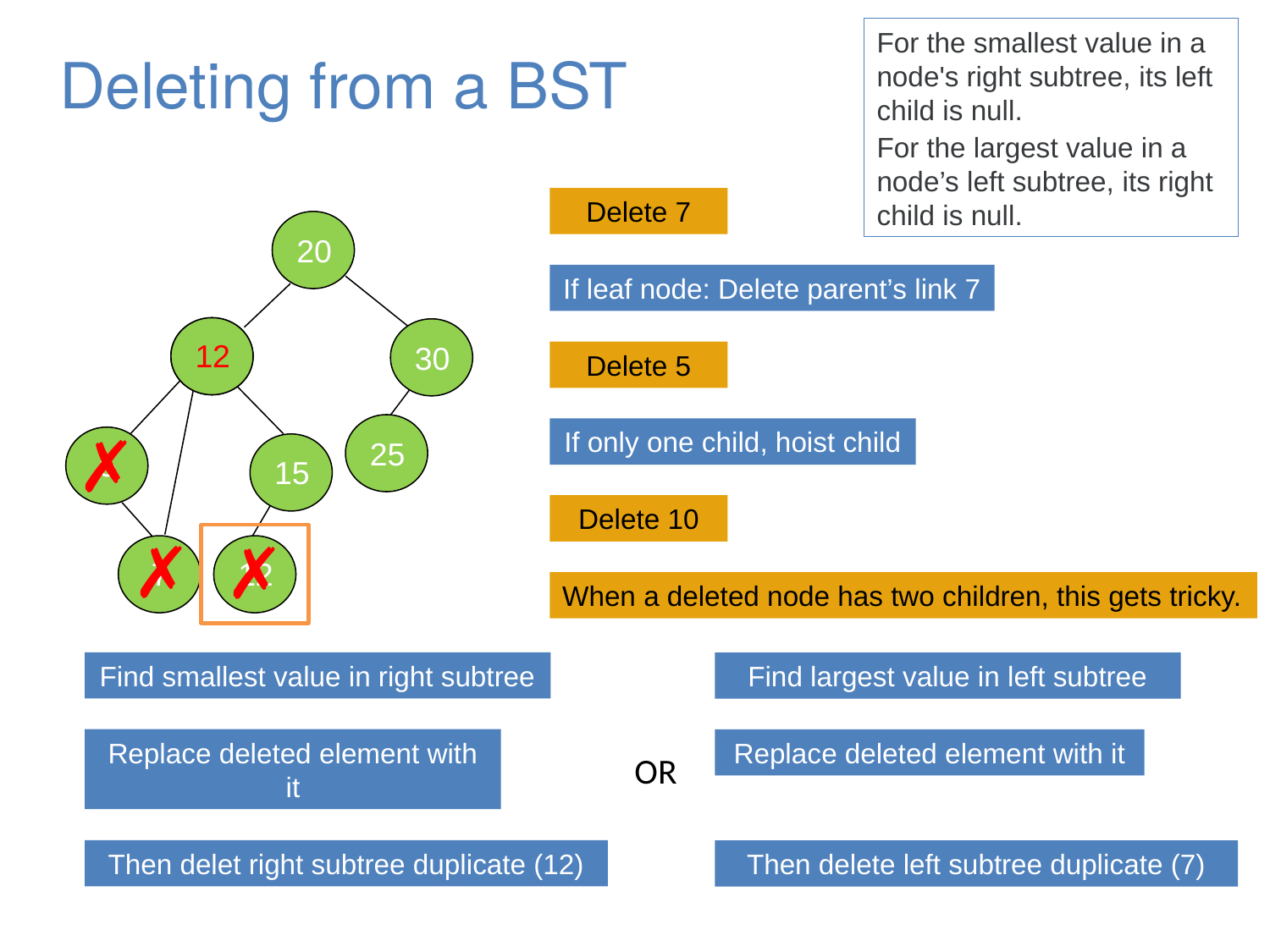

# Deleting from a BST
For the smallest value in a node's right subtree, its left child is null.
For the largest value in a node’s left subtree, its right child is null.
Delete 7

20
If leaf node: Delete parent’s link 7

12

10
30
Delete 5

✗
If only one child, hoist child

25

15
5
Delete 10

✗
✗

7

12
When a deleted node has two children, this gets tricky.
Find smallest value in right subtree
Find largest value in left subtree
Replace deleted element with it
Replace deleted element with it
OR
Then delet right subtree duplicate (12)
Then delete left subtree duplicate (7)